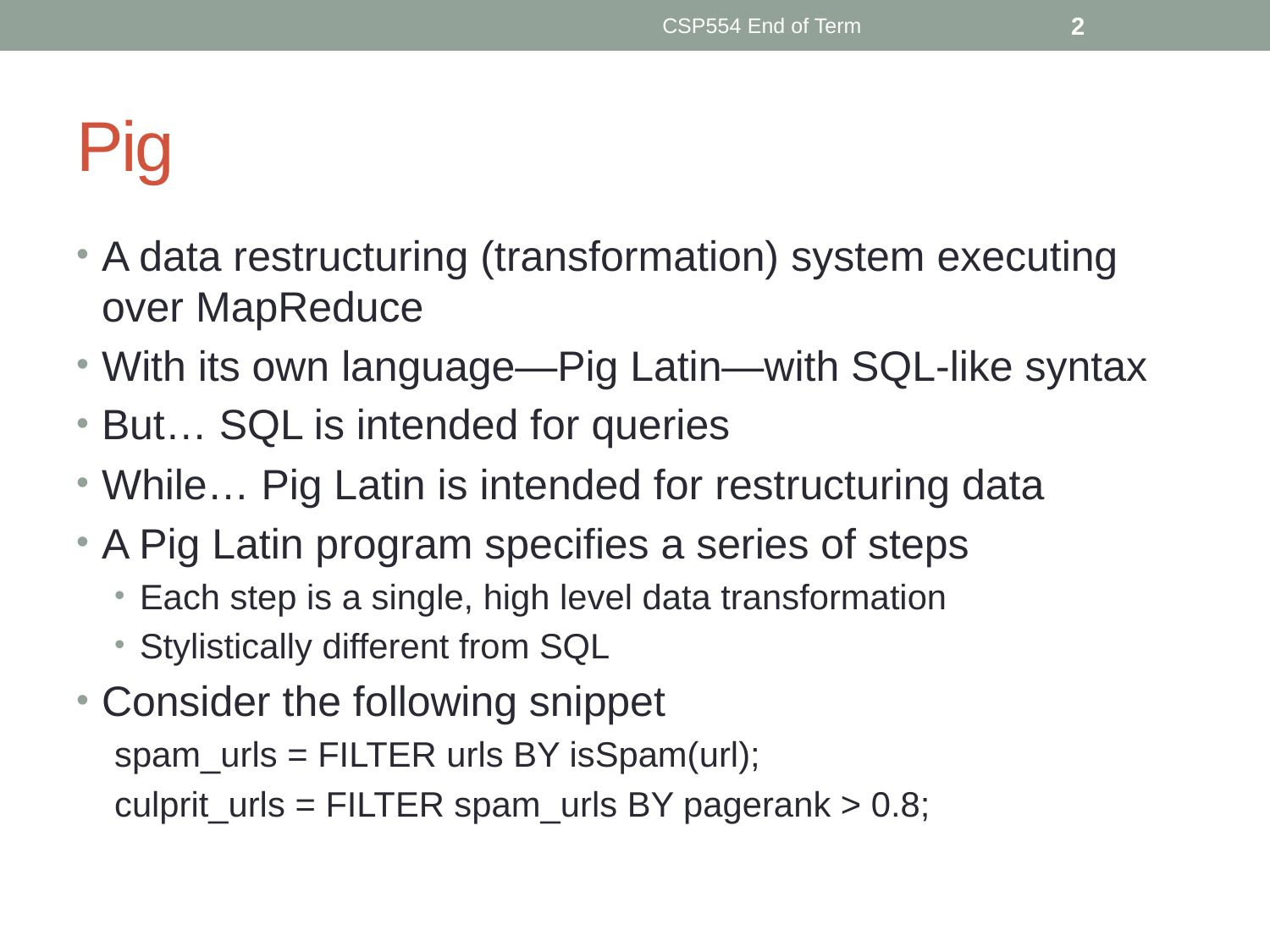

CSP554 End of Term
2
# Pig
A data restructuring (transformation) system executing over MapReduce
With its own language—Pig Latin—with SQL-like syntax
But… SQL is intended for queries
While… Pig Latin is intended for restructuring data
A Pig Latin program specifies a series of steps
Each step is a single, high level data transformation
Stylistically different from SQL
Consider the following snippet
spam_urls = FILTER urls BY isSpam(url);
culprit_urls = FILTER spam_urls BY pagerank > 0.8;